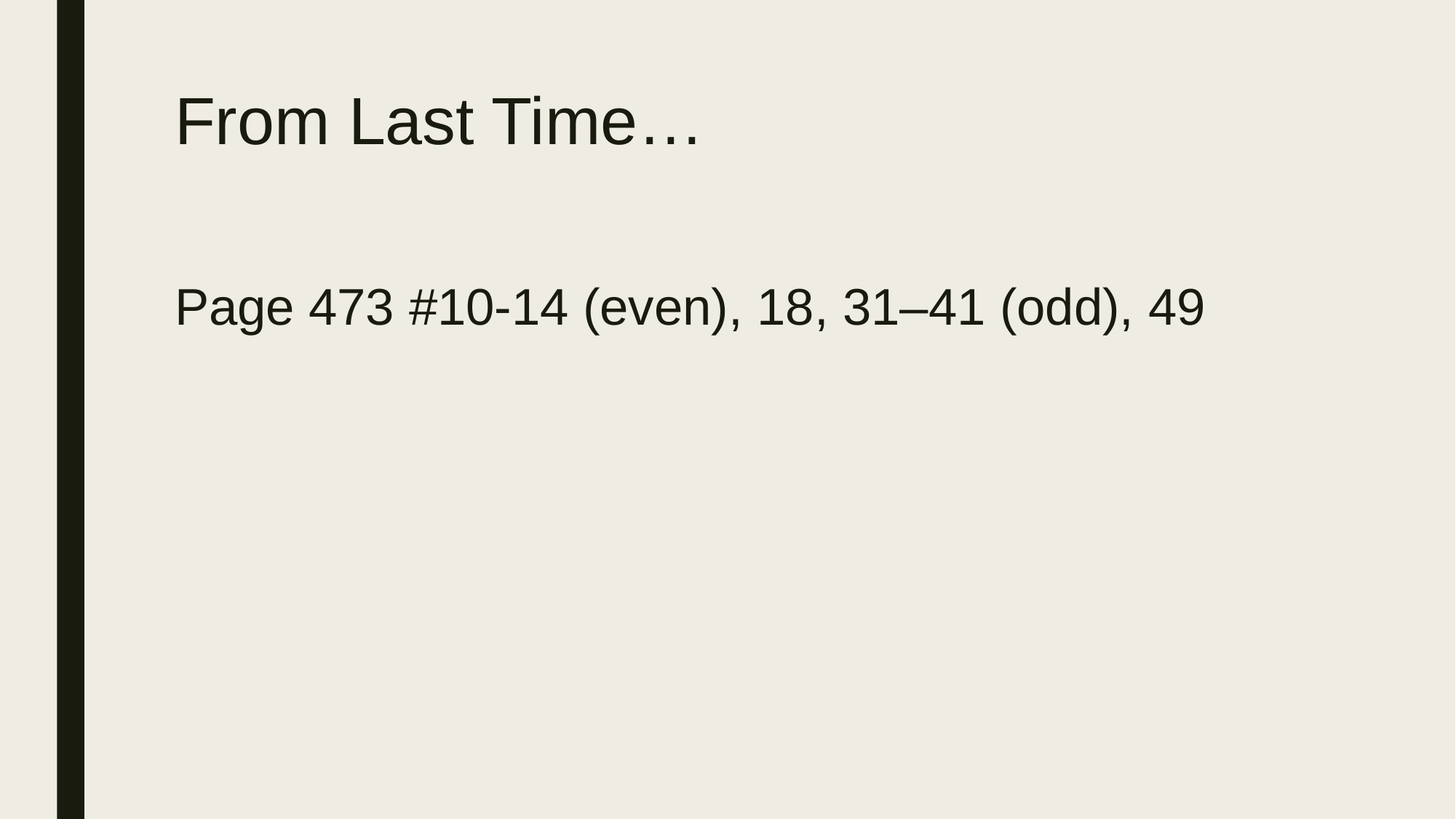

# From Last Time…
Page 473 #10-14 (even), 18, 31–41 (odd), 49